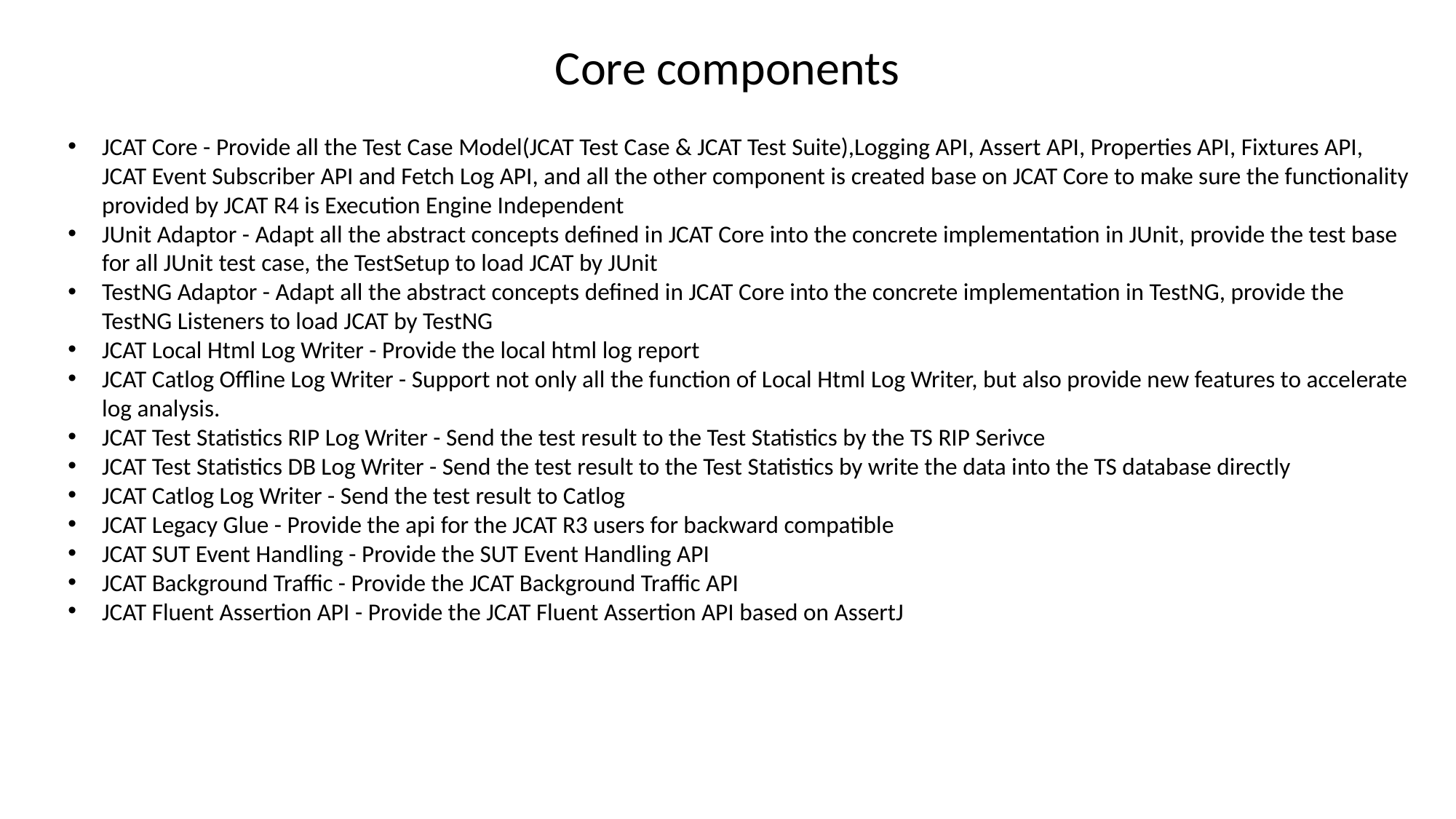

# Core components
JCAT Core - Provide all the Test Case Model(JCAT Test Case & JCAT Test Suite),Logging API, Assert API, Properties API, Fixtures API, JCAT Event Subscriber API and Fetch Log API, and all the other component is created base on JCAT Core to make sure the functionality provided by JCAT R4 is Execution Engine Independent
JUnit Adaptor - Adapt all the abstract concepts defined in JCAT Core into the concrete implementation in JUnit, provide the test base for all JUnit test case, the TestSetup to load JCAT by JUnit
TestNG Adaptor - Adapt all the abstract concepts defined in JCAT Core into the concrete implementation in TestNG, provide the TestNG Listeners to load JCAT by TestNG
JCAT Local Html Log Writer - Provide the local html log report
JCAT Catlog Offline Log Writer - Support not only all the function of Local Html Log Writer, but also provide new features to accelerate log analysis.
JCAT Test Statistics RIP Log Writer - Send the test result to the Test Statistics by the TS RIP Serivce
JCAT Test Statistics DB Log Writer - Send the test result to the Test Statistics by write the data into the TS database directly
JCAT Catlog Log Writer - Send the test result to Catlog
JCAT Legacy Glue - Provide the api for the JCAT R3 users for backward compatible
JCAT SUT Event Handling - Provide the SUT Event Handling API
JCAT Background Traffic - Provide the JCAT Background Traffic API
JCAT Fluent Assertion API - Provide the JCAT Fluent Assertion API based on AssertJ